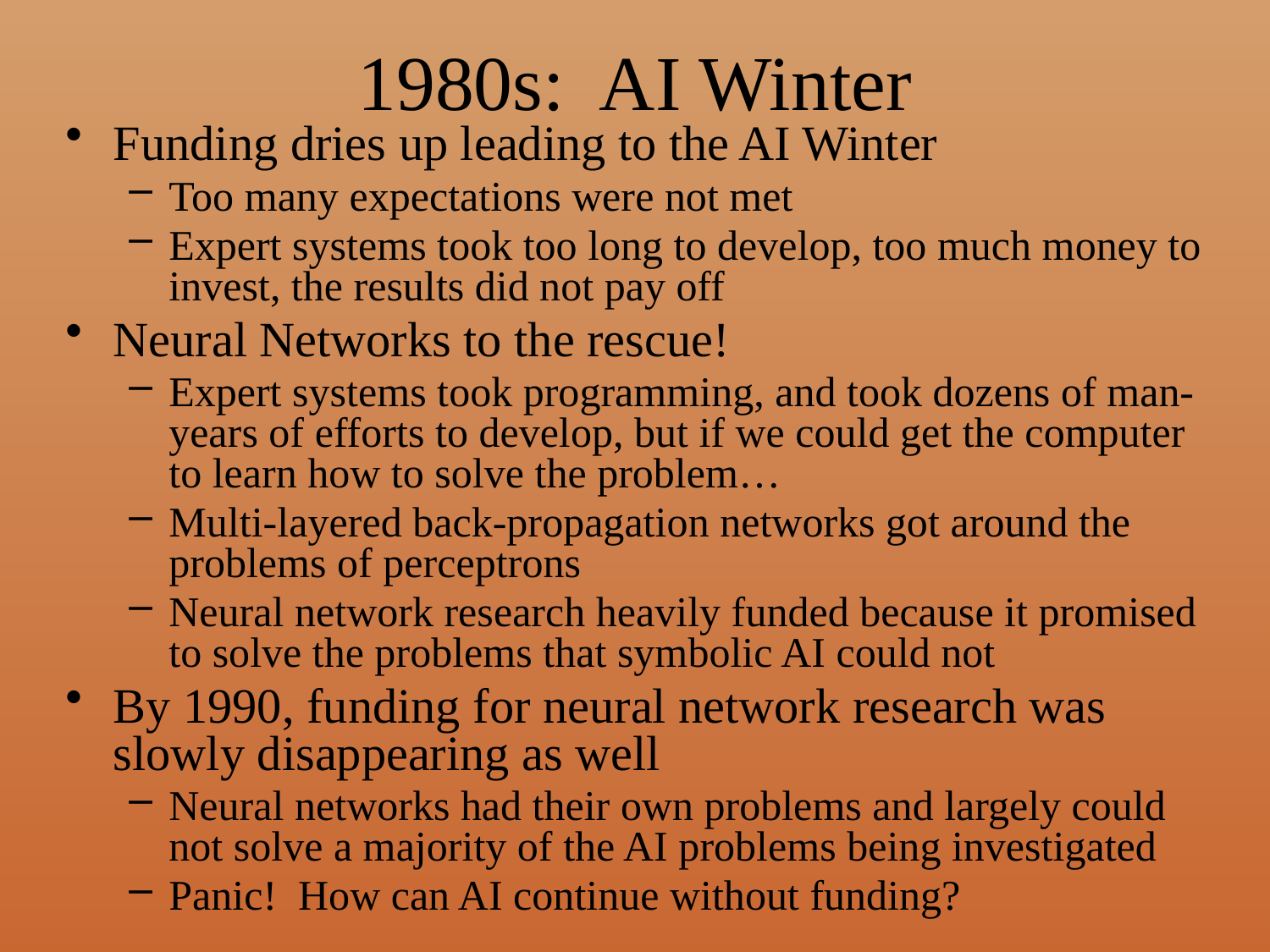

# 1980s:  AI Winter
Funding dries up leading to the AI Winter
Too many expectations were not met
Expert systems took too long to develop, too much money to invest, the results did not pay off
Neural Networks to the rescue!
Expert systems took programming, and took dozens of man-years of efforts to develop, but if we could get the computer to learn how to solve the problem…
Multi-layered back-propagation networks got around the problems of perceptrons
Neural network research heavily funded because it promised to solve the problems that symbolic AI could not
By 1990, funding for neural network research was slowly disappearing as well
Neural networks had their own problems and largely could not solve a majority of the AI problems being investigated
Panic!  How can AI continue without funding?